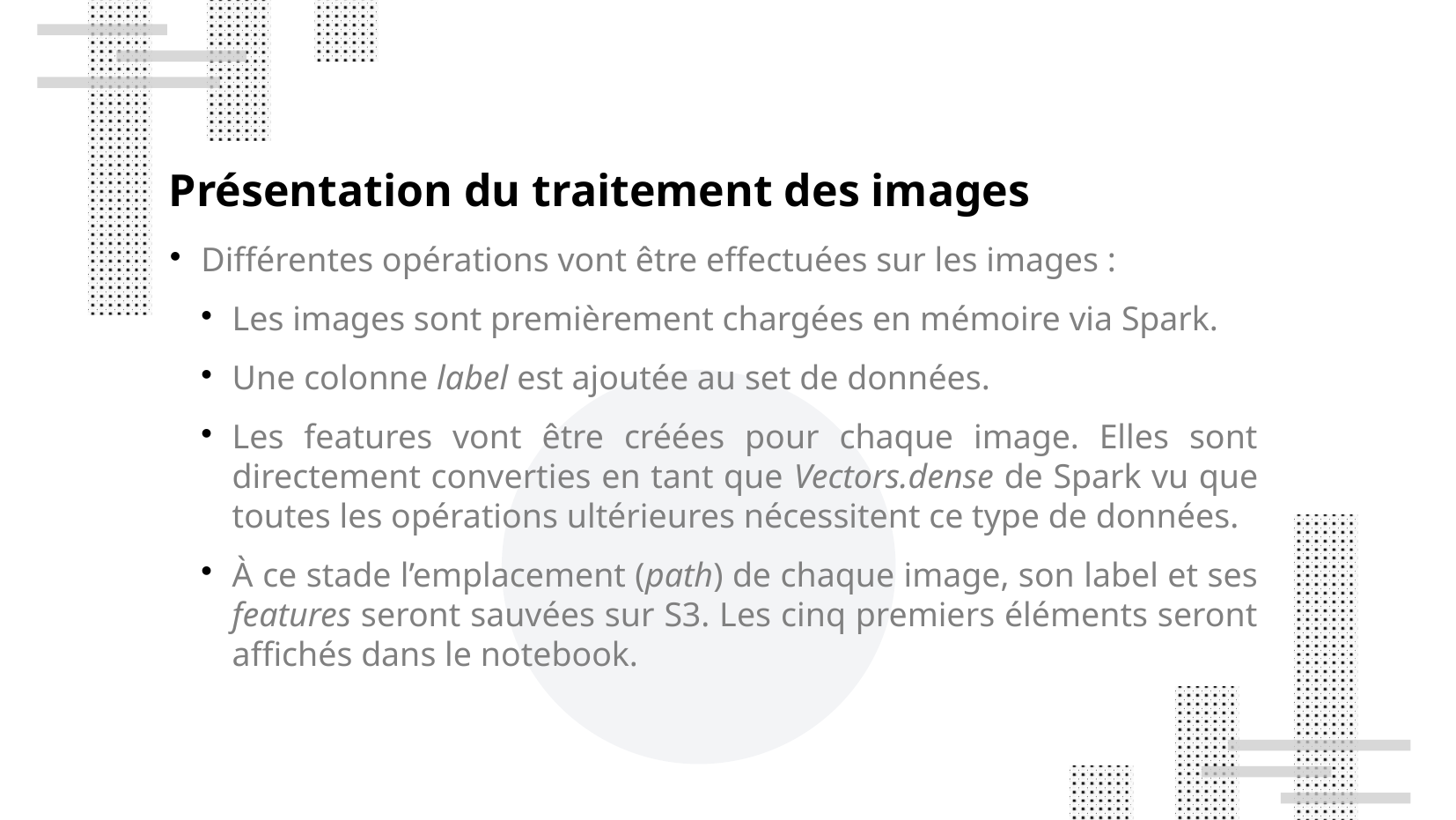

Présentation du traitement des images
Différentes opérations vont être effectuées sur les images :
Les images sont premièrement chargées en mémoire via Spark.
Une colonne label est ajoutée au set de données.
Les features vont être créées pour chaque image. Elles sont directement converties en tant que Vectors.dense de Spark vu que toutes les opérations ultérieures nécessitent ce type de données.
À ce stade l’emplacement (path) de chaque image, son label et ses features seront sauvées sur S3. Les cinq premiers éléments seront affichés dans le notebook.